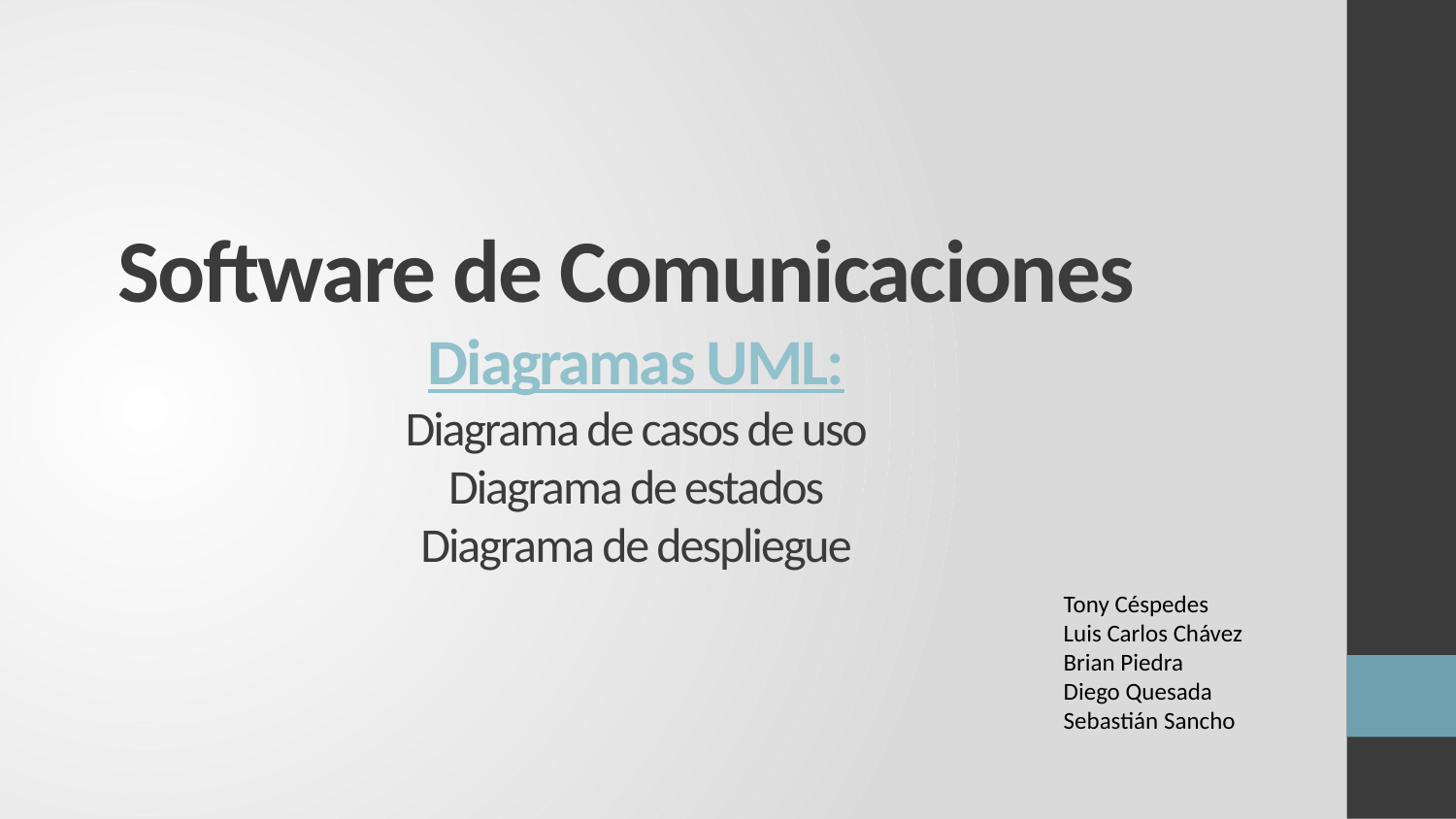

# Software de Comunicaciones Diagramas UML: Diagrama de casos de uso Diagrama de estados Diagrama de despliegue
Tony Céspedes
Luis Carlos Chávez
Brian Piedra
Diego Quesada
Sebastián Sancho